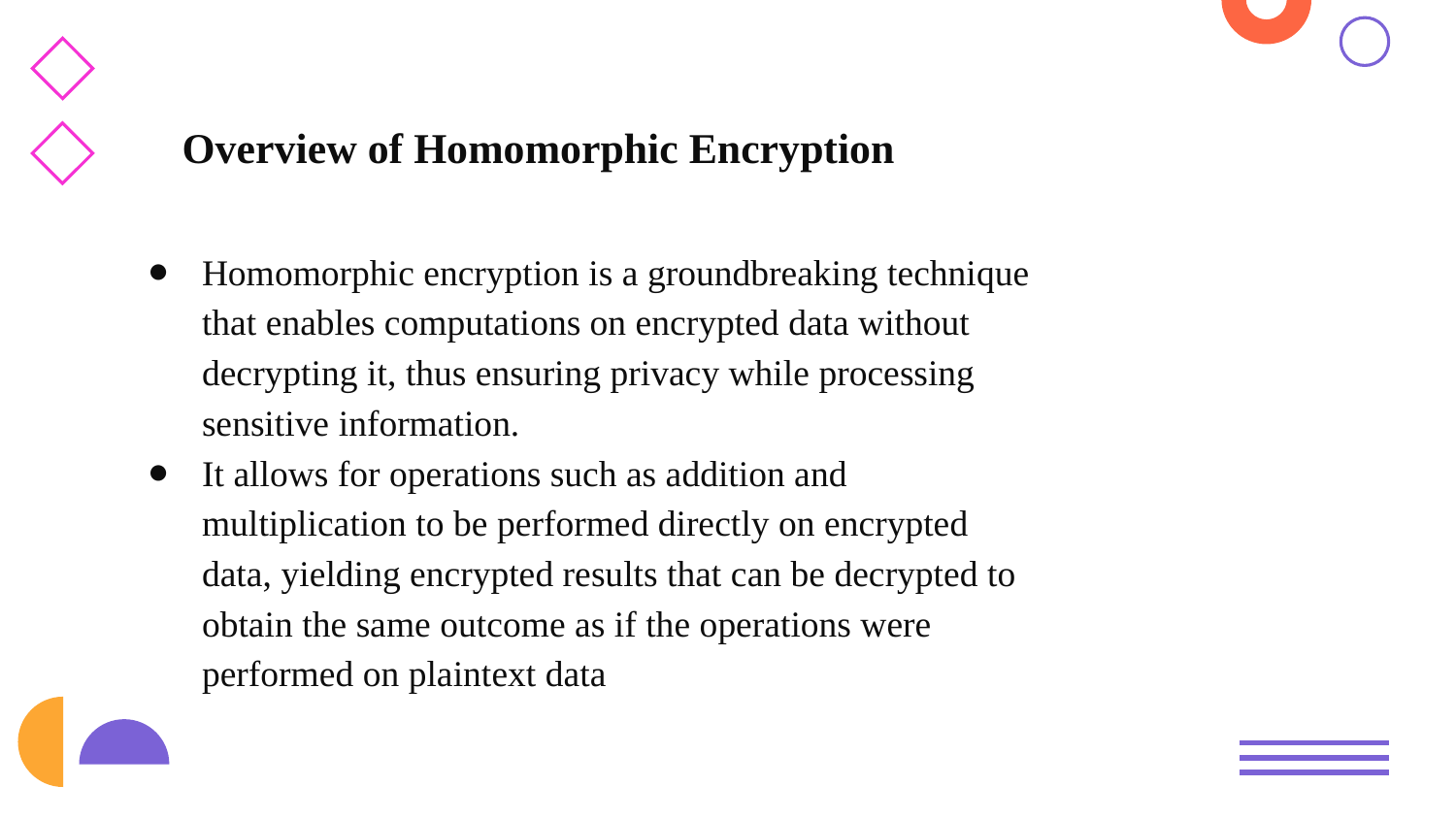

# Overview of Homomorphic Encryption
Homomorphic encryption is a groundbreaking technique that enables computations on encrypted data without decrypting it, thus ensuring privacy while processing sensitive information.
It allows for operations such as addition and multiplication to be performed directly on encrypted data, yielding encrypted results that can be decrypted to obtain the same outcome as if the operations were performed on plaintext data